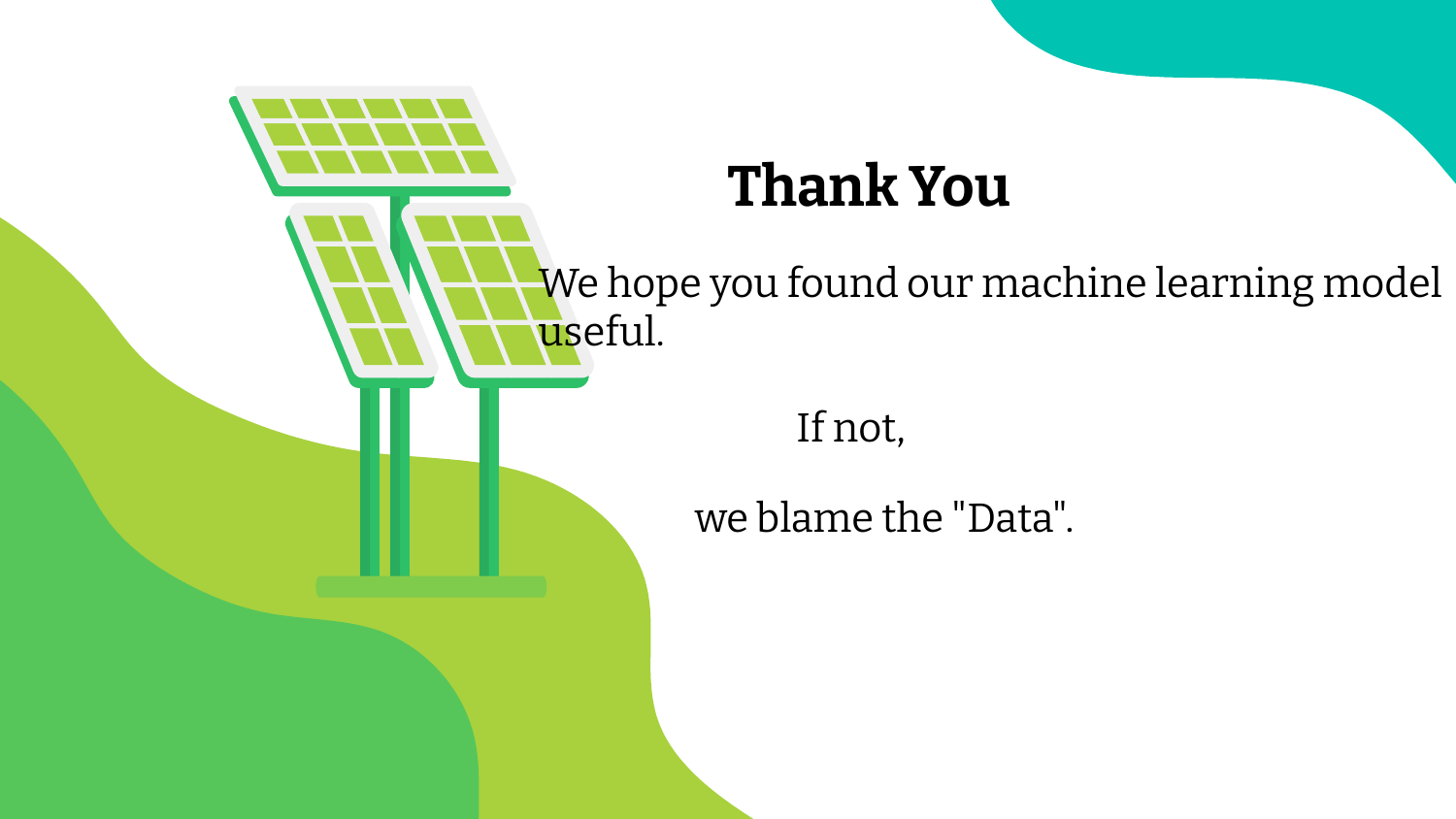

# Thank You
We hope you found our machine learning model useful.

If not,
we blame the "Data".